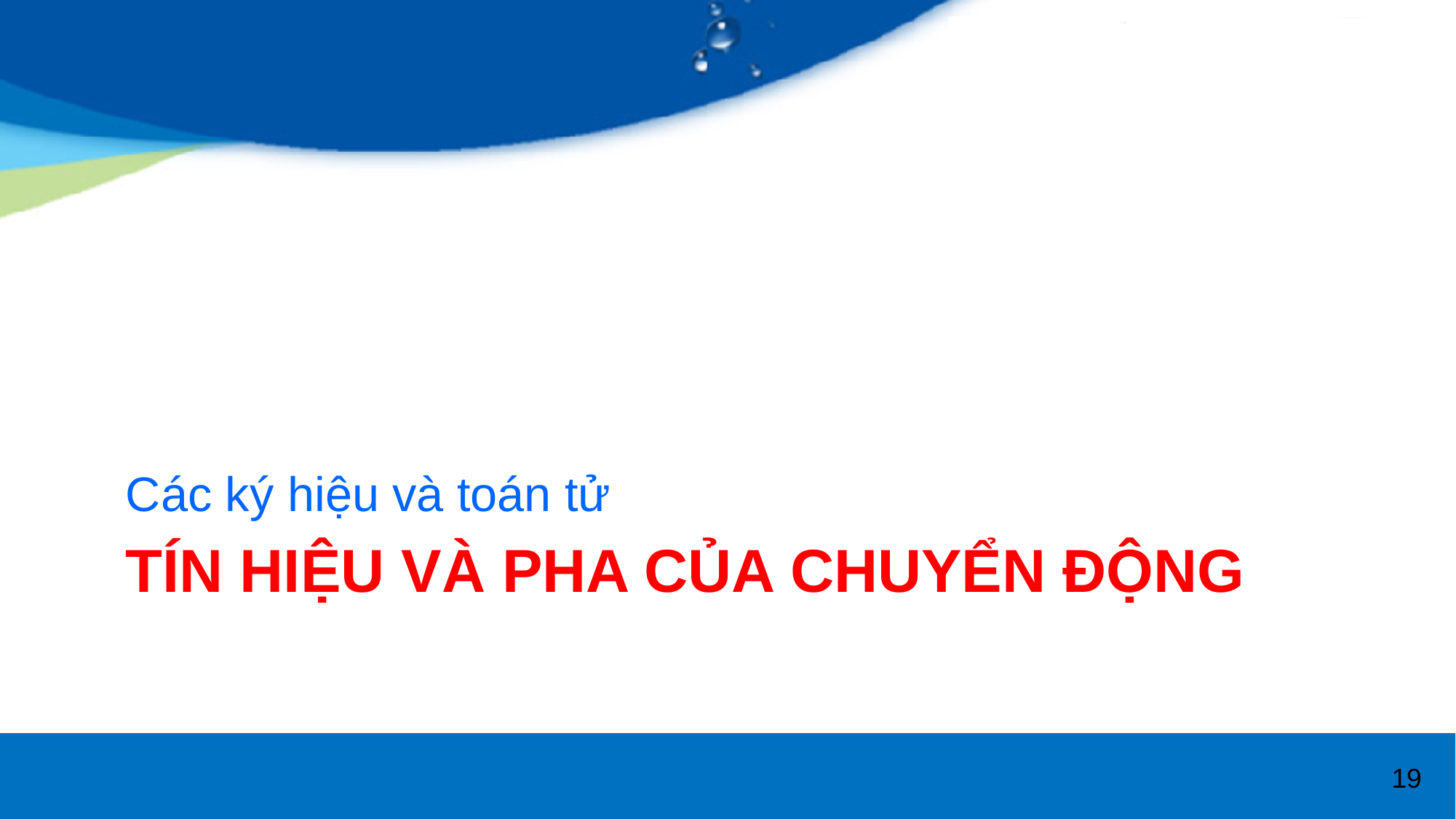

Các ký hiệu và toán tử
# Tín hiệu và pha của chuyển động